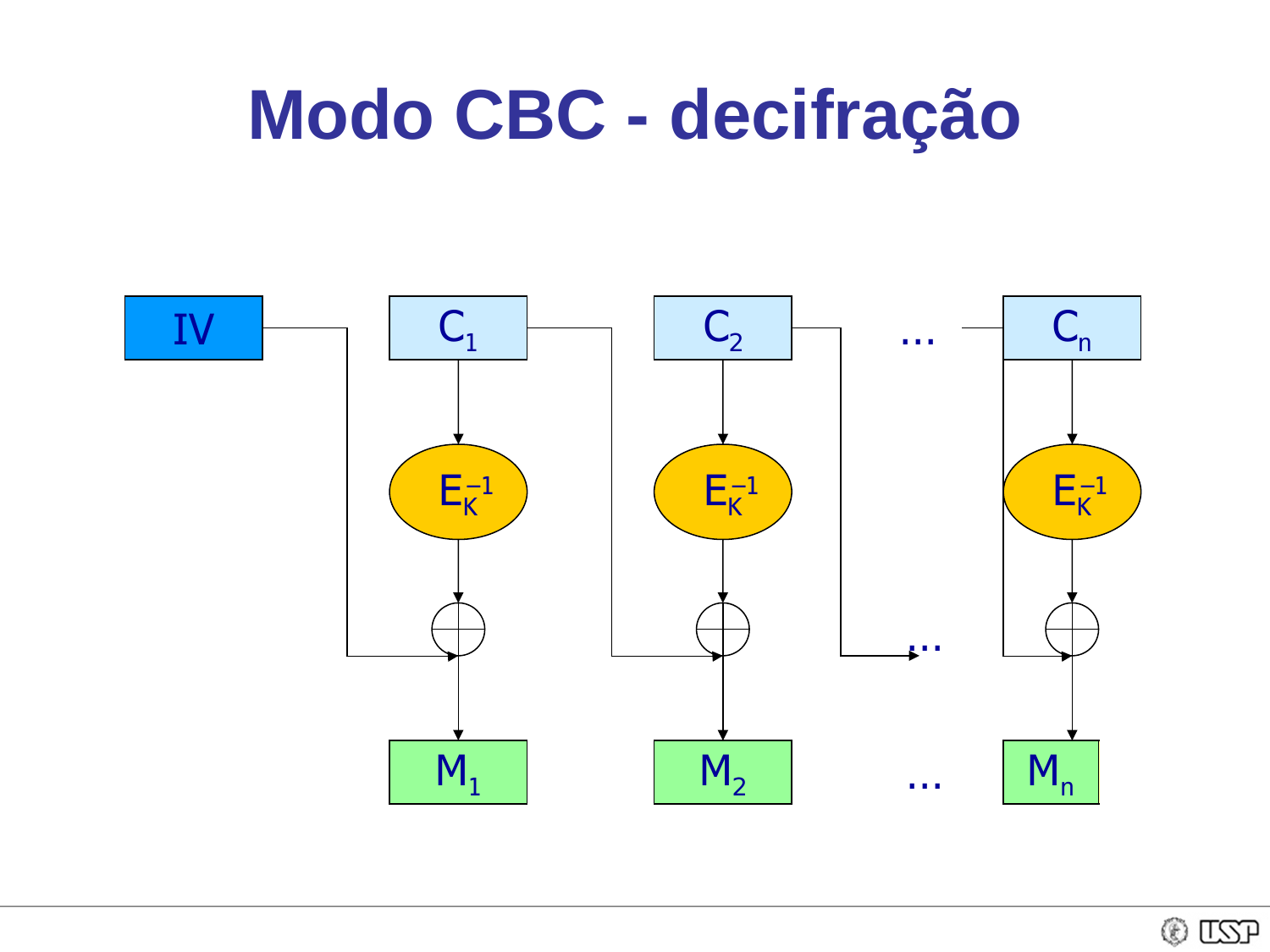

# Modo CBC - decifração
IV
C1
C2
...
Cn
EK
–1

M1
EK
–1

M2
...

...
EK
–1

MN
P
Mn